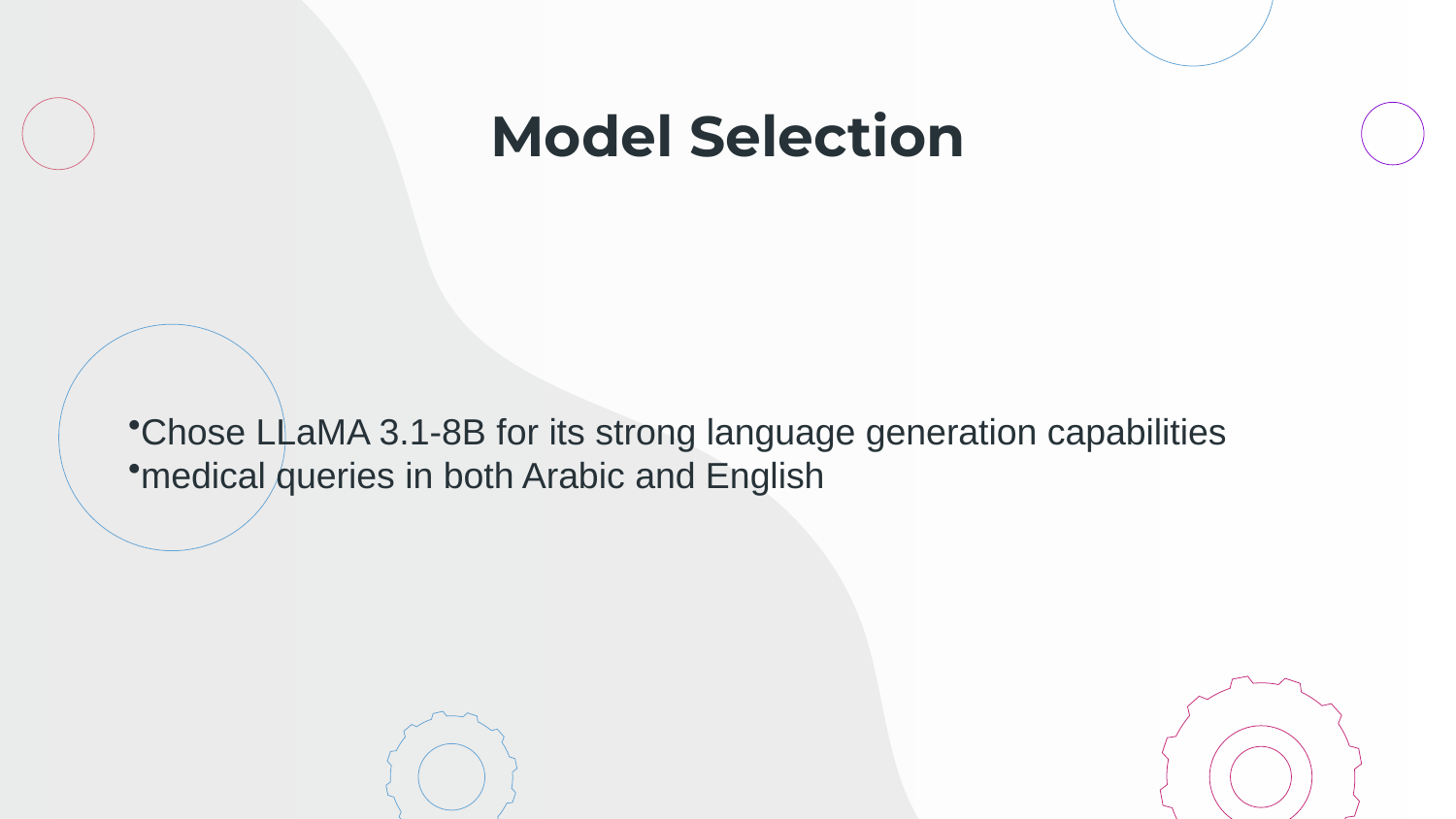

# Model Selection

Chose LLaMA 3.1-8B for its strong language generation capabilities
medical queries in both Arabic and English